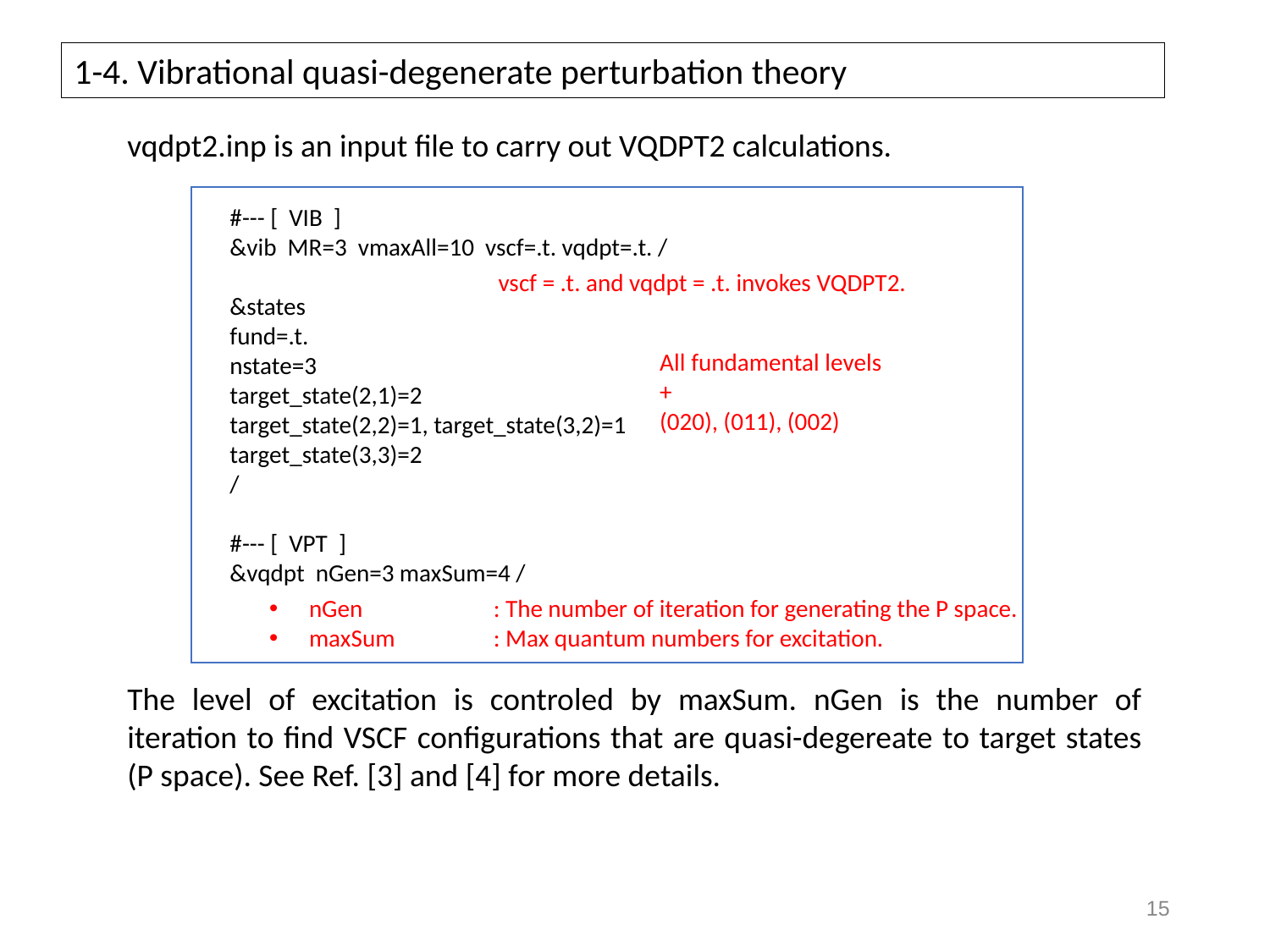

1-4. Vibrational quasi-degenerate perturbation theory
vqdpt2.inp is an input file to carry out VQDPT2 calculations.

#--- [  VIB  ]
&vib  MR=3  vmaxAll=10  vscf=.t. vqdpt=.t. /

&states
fund=.t.
nstate=3
target_state(2,1)=2
target_state(2,2)=1, target_state(3,2)=1
target_state(3,3)=2
/

#--- [  VPT  ]
&vqdpt  nGen=3 maxSum=4 /
vscf = .t. and vqdpt = .t. invokes VQDPT2.
All fundamental levels
+
(020), (011), (002)
nGen	: The number of iteration for generating the P space.
maxSum	: Max quantum numbers for excitation.
The level of excitation is controled by maxSum. nGen is the number of iteration to find VSCF configurations that are quasi-degereate to target states (P space). See Ref. [3] and [4] for more details.
15